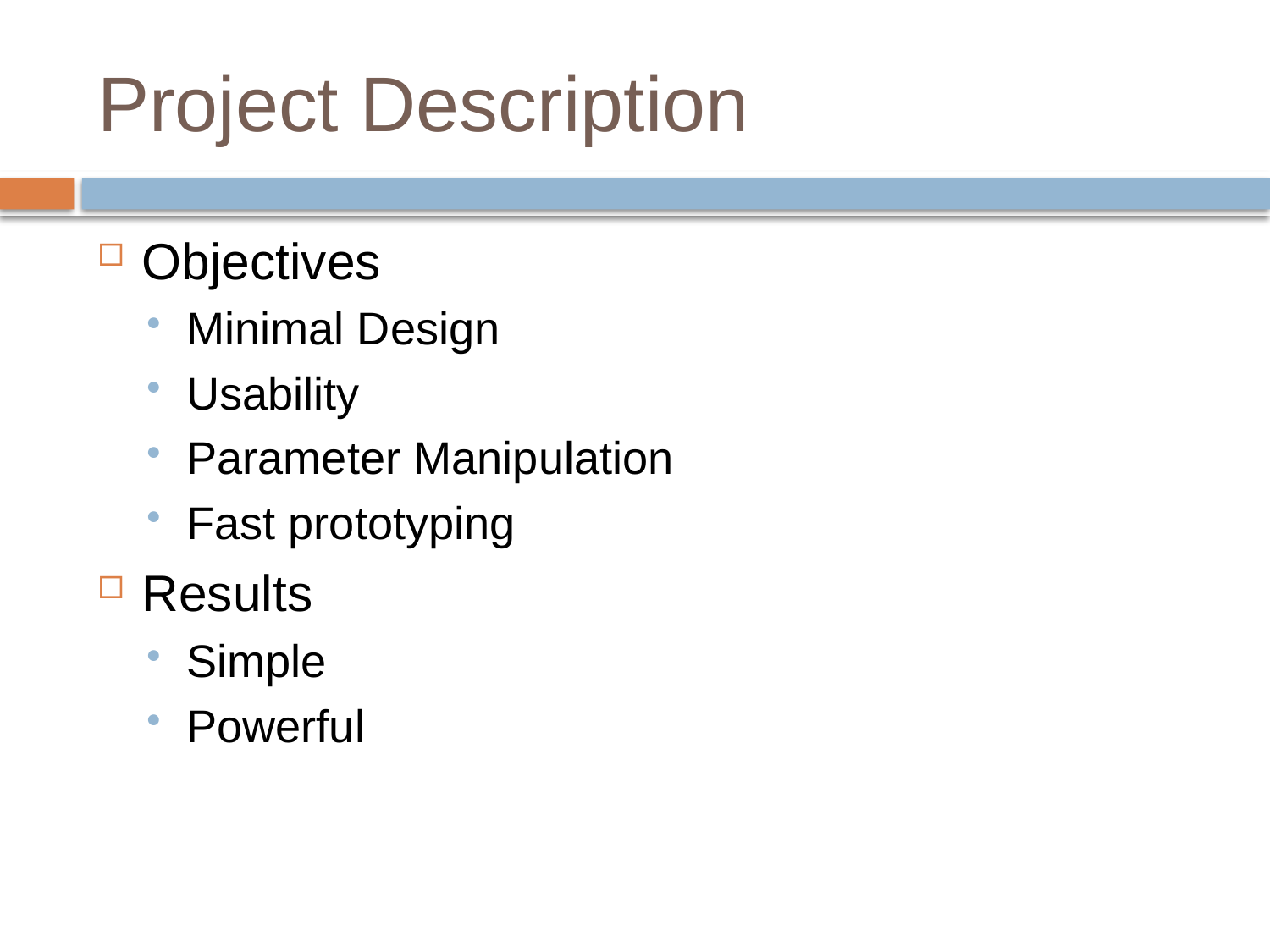

# Project Description
Objectives
Minimal Design
Usability
Parameter Manipulation
Fast prototyping
Results
Simple
Powerful